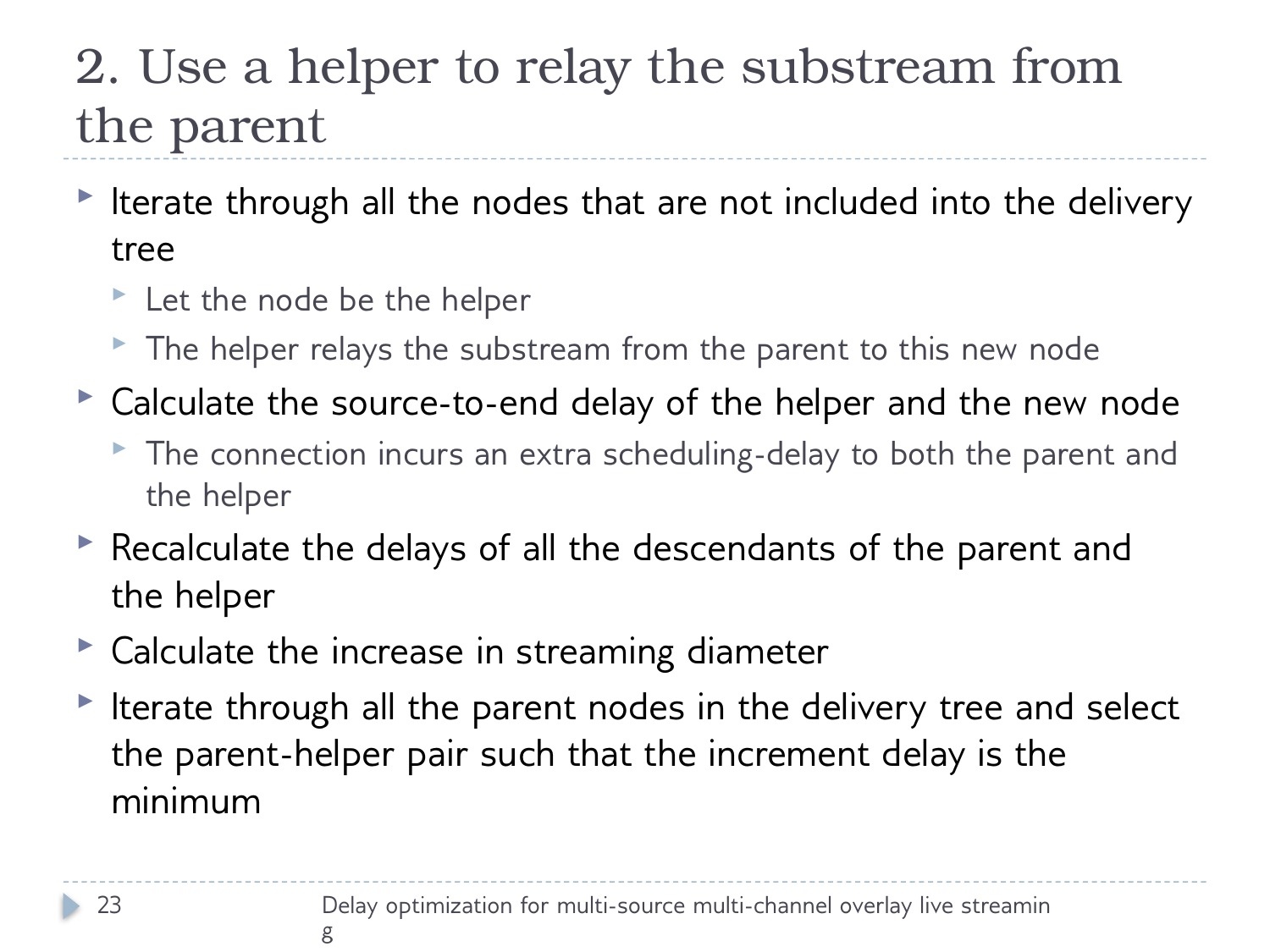

# 2. Use a helper to relay the substream from the parent
Iterate through all the nodes that are not included into the delivery tree
Let the node be the helper
The helper relays the substream from the parent to this new node
Calculate the source-to-end delay of the helper and the new node
The connection incurs an extra scheduling-delay to both the parent and the helper
Recalculate the delays of all the descendants of the parent and the helper
Calculate the increase in streaming diameter
Iterate through all the parent nodes in the delivery tree and select the parent-helper pair such that the increment delay is the minimum

23
Delay optimization for multi-source multi-channel overlay live streaming